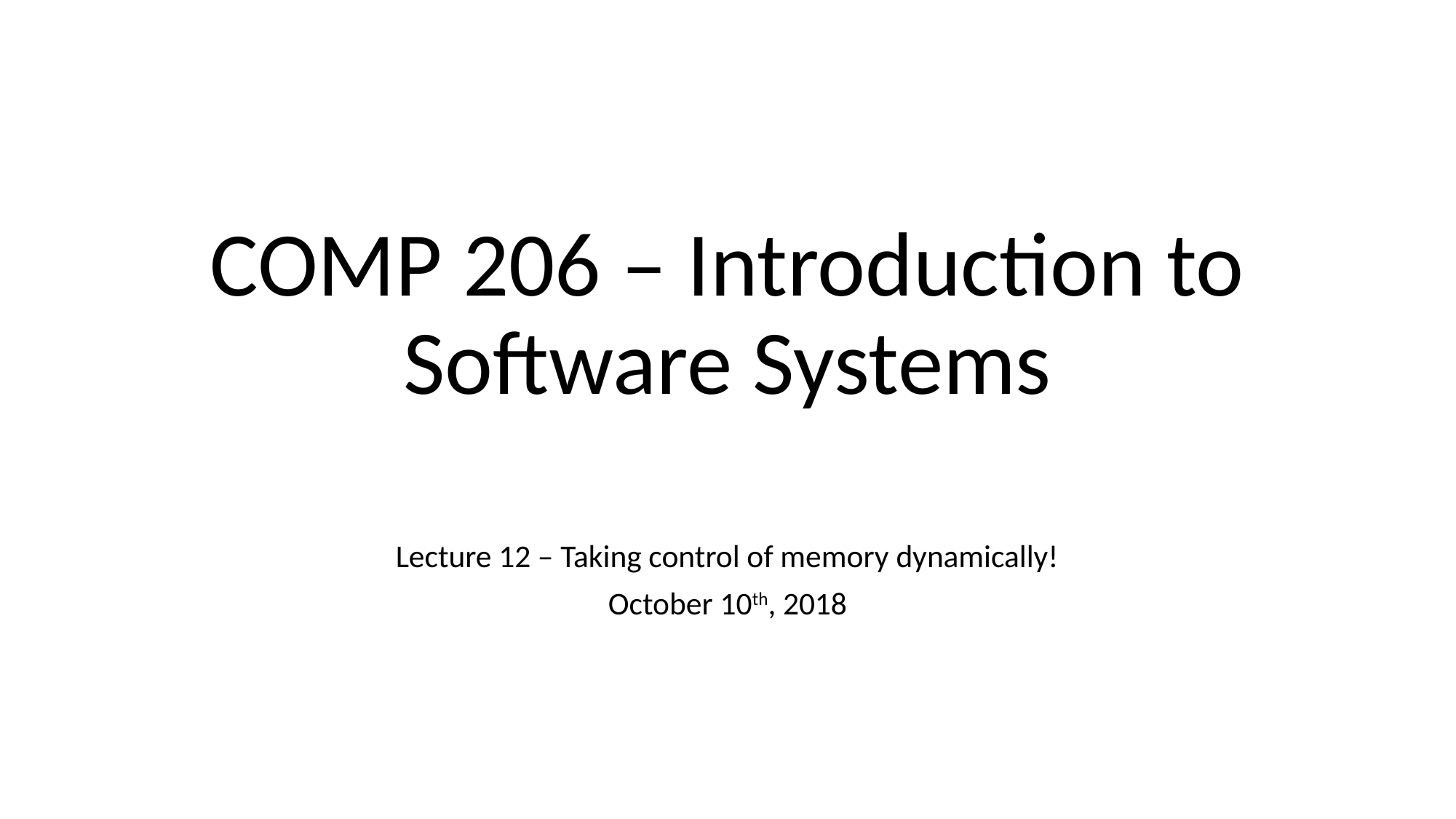

# COMP 206 – Introduction to Software Systems
Lecture 12 – Taking control of memory dynamically!
October 10th, 2018